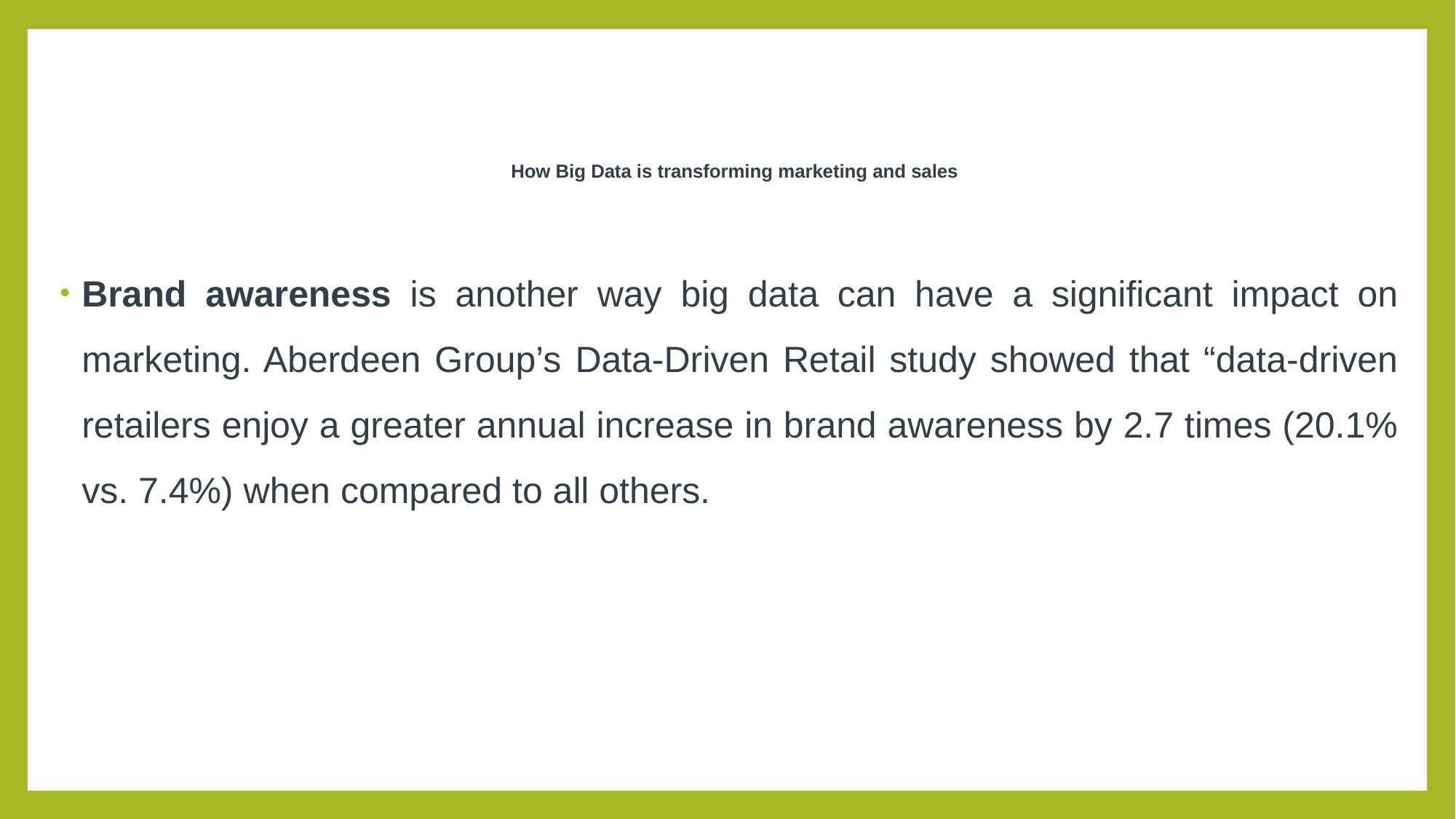

# How Big Data is transforming marketing and sales

Brand awareness is another way big data can have a significant impact on marketing. Aberdeen Group’s Data-Driven Retail study showed that “data-driven retailers enjoy a greater annual increase in brand awareness by 2.7 times (20.1% vs. 7.4%) when compared to all others.